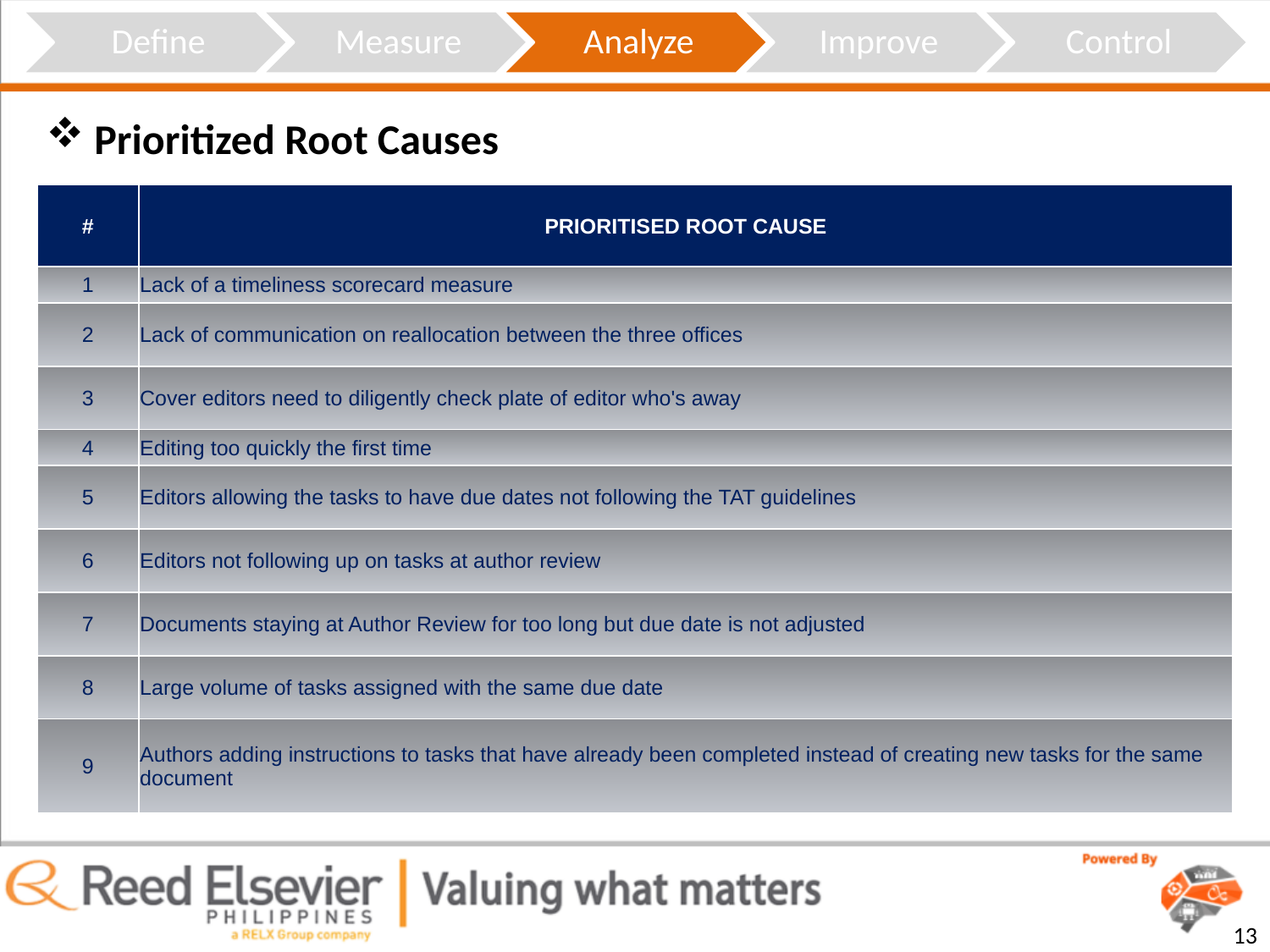

Define
Measure
Analyze
Improve
Control

 Prioritized Root Causes
| # | PRIORITISED ROOT CAUSE |
| --- | --- |
| 1 | Lack of a timeliness scorecard measure |
| 2 | Lack of communication on reallocation between the three offices |
| 3 | Cover editors need to diligently check plate of editor who's away |
| 4 | Editing too quickly the first time |
| 5 | Editors allowing the tasks to have due dates not following the TAT guidelines |
| 6 | Editors not following up on tasks at author review |
| 7 | Documents staying at Author Review for too long but due date is not adjusted |
| 8 | Large volume of tasks assigned with the same due date |
| 9 | Authors adding instructions to tasks that have already been completed instead of creating new tasks for the same document |
13